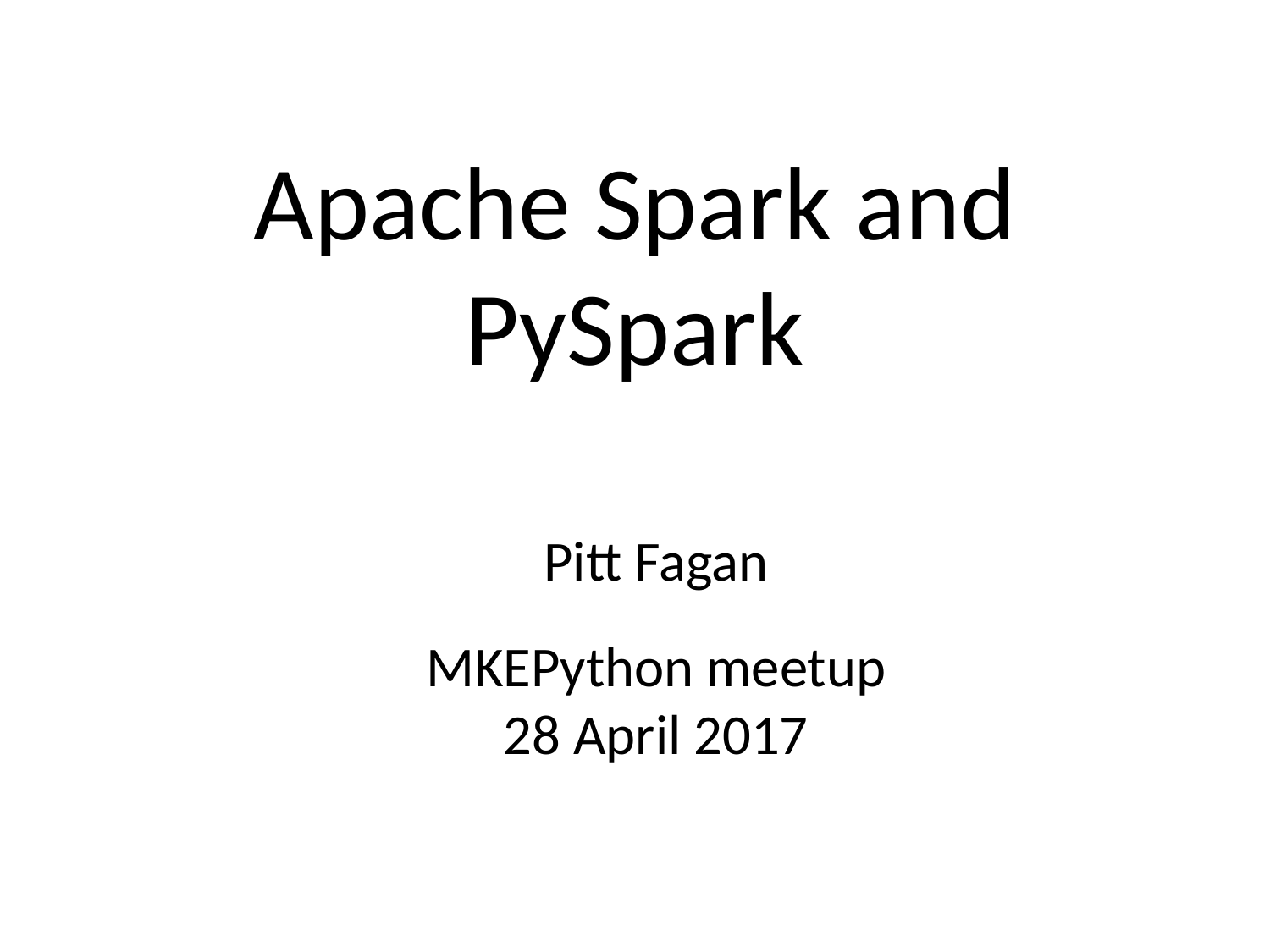

Apache Spark and PySpark
Pitt Fagan

MKEPython meetup
28 April 2017